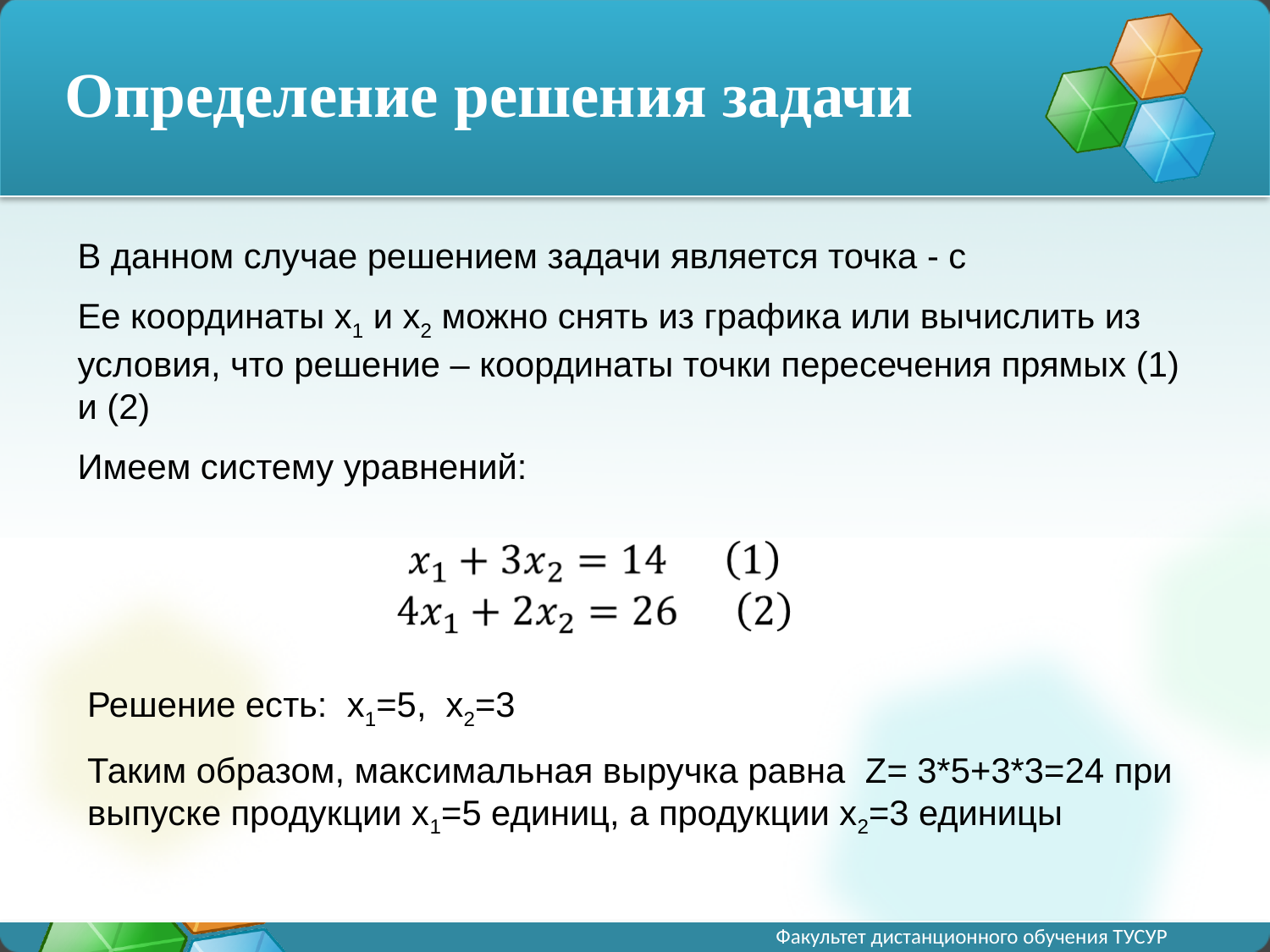

# Определение решения задачи
В данном случае решением задачи является точка - с
Ее координаты x1 и x2 можно снять из графика или вычислить из условия, что решение – координаты точки пересечения прямых (1) и (2)
Имеем систему уравнений:

Решение есть:  x1=5,  x2=3
Таким образом, максимальная выручка равна  Z= 3*5+3*3=24 при выпуске продукции х1=5 единиц, а продукции х2=3 единицы